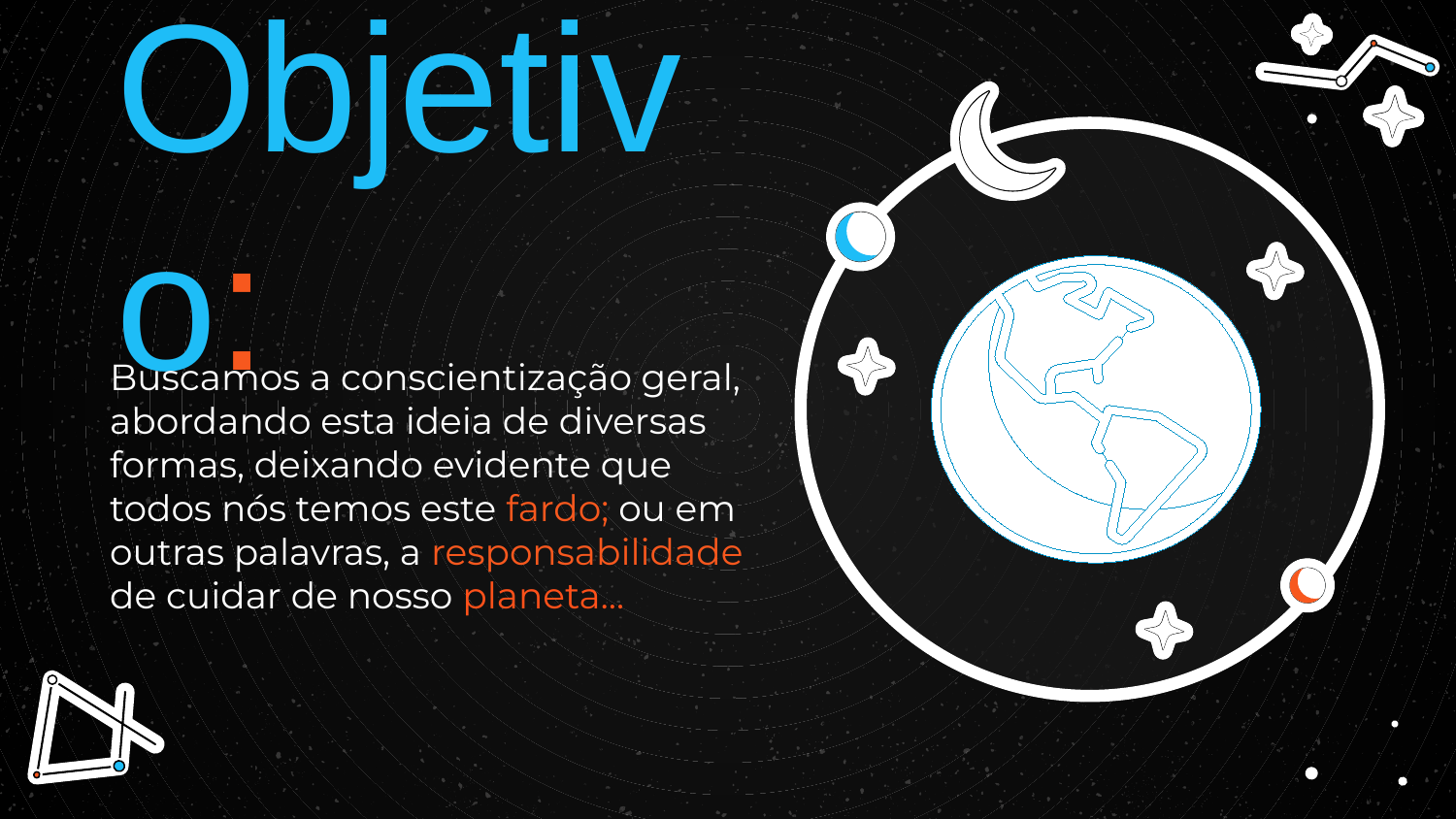

# Objetivo:

Buscamos a conscientização geral, abordando esta ideia de diversas formas, deixando evidente que todos nós temos este fardo; ou em outras palavras, a responsabilidade de cuidar de nosso planeta…